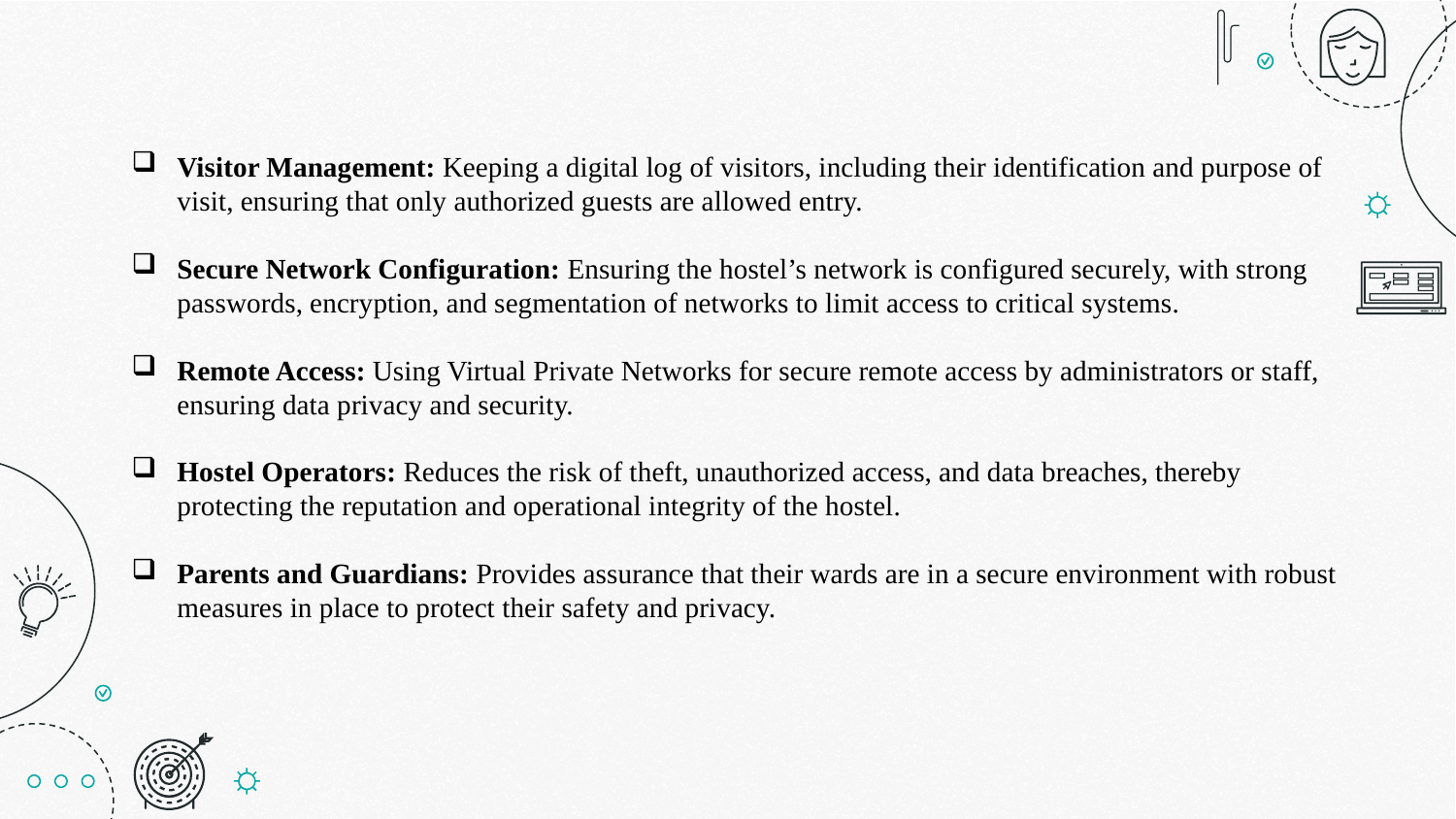

Visitor Management: Keeping a digital log of visitors, including their identification and purpose of visit, ensuring that only authorized guests are allowed entry.

Secure Network Configuration: Ensuring the hostel’s network is configured securely, with strong passwords, encryption, and segmentation of networks to limit access to critical systems.

Remote Access: Using Virtual Private Networks for secure remote access by administrators or staff, ensuring data privacy and security.

Hostel Operators: Reduces the risk of theft, unauthorized access, and data breaches, thereby protecting the reputation and operational integrity of the hostel.

Parents and Guardians: Provides assurance that their wards are in a secure environment with robust measures in place to protect their safety and privacy.